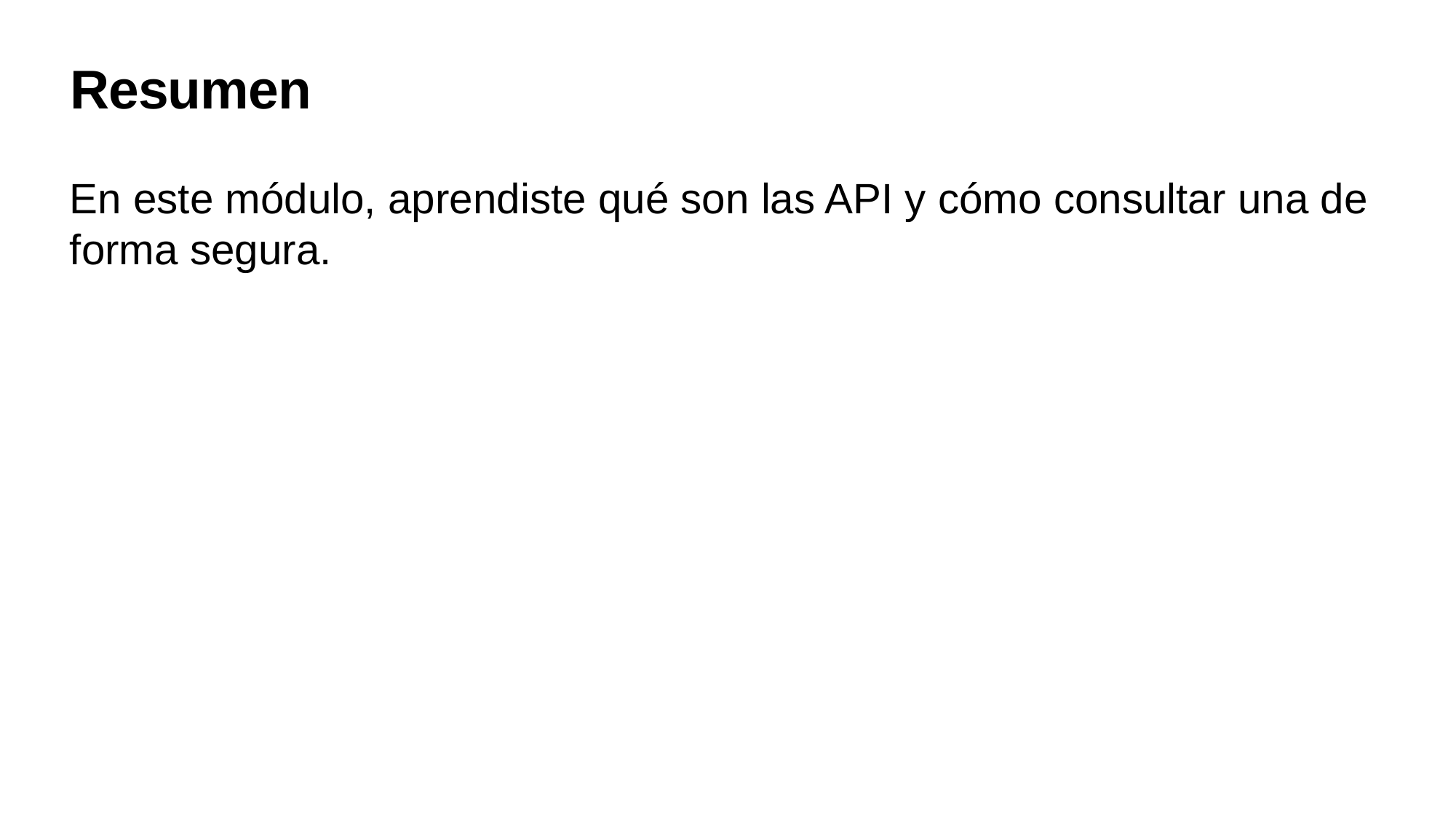

# Resumen
En este módulo, aprendiste qué son las API y cómo consultar una de forma segura.